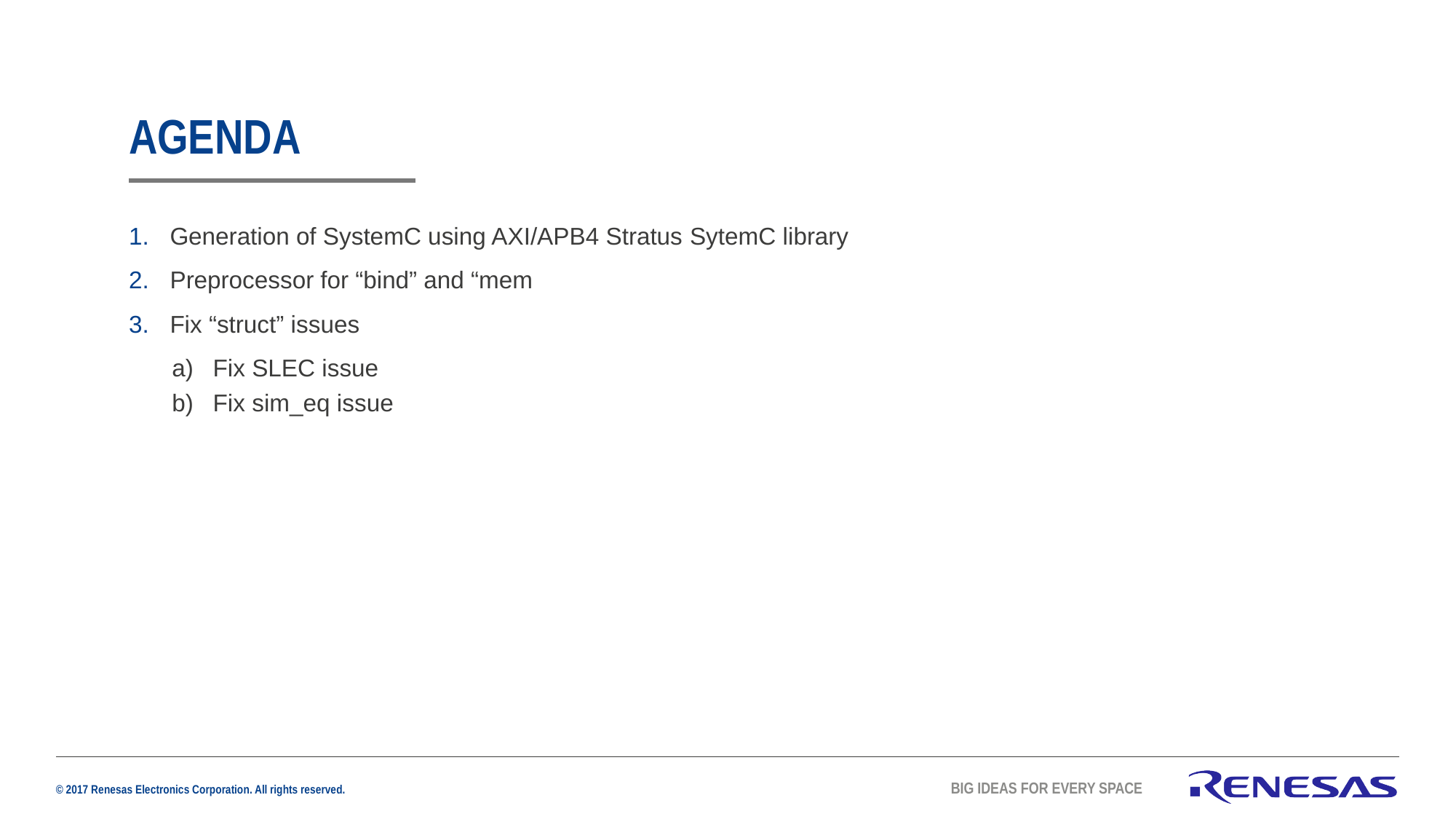

# Agenda
Generation of SystemC using AXI/APB4 Stratus SytemC library
Preprocessor for “bind” and “mem
Fix “struct” issues
Fix SLEC issue
Fix sim_eq issue